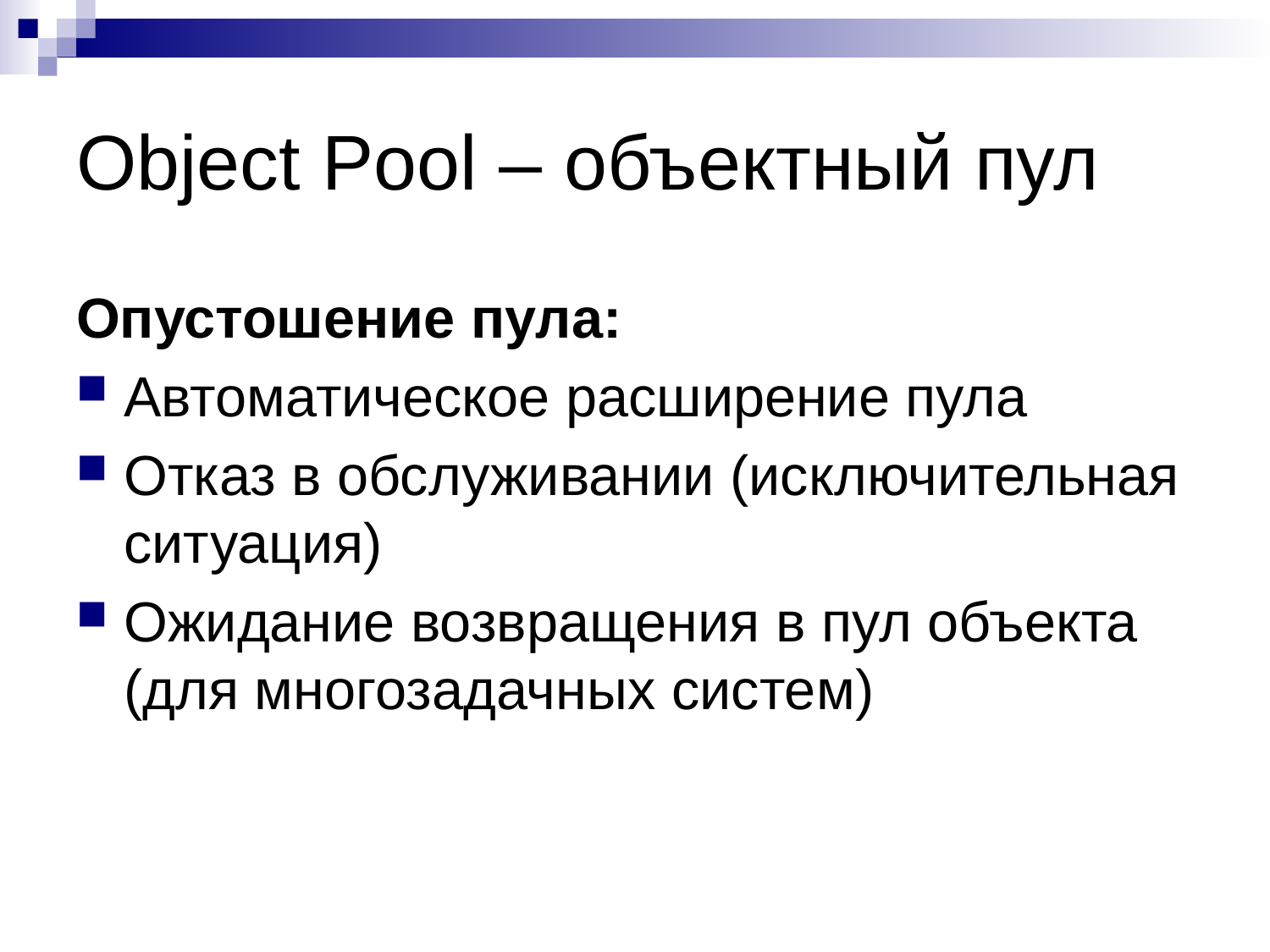

# Object Pool – объектный пул
Опустошение пула:
Автоматическое расширение пула
Отказ в обслуживании (исключительная ситуация)
Ожидание возвращения в пул объекта (для многозадачных систем)